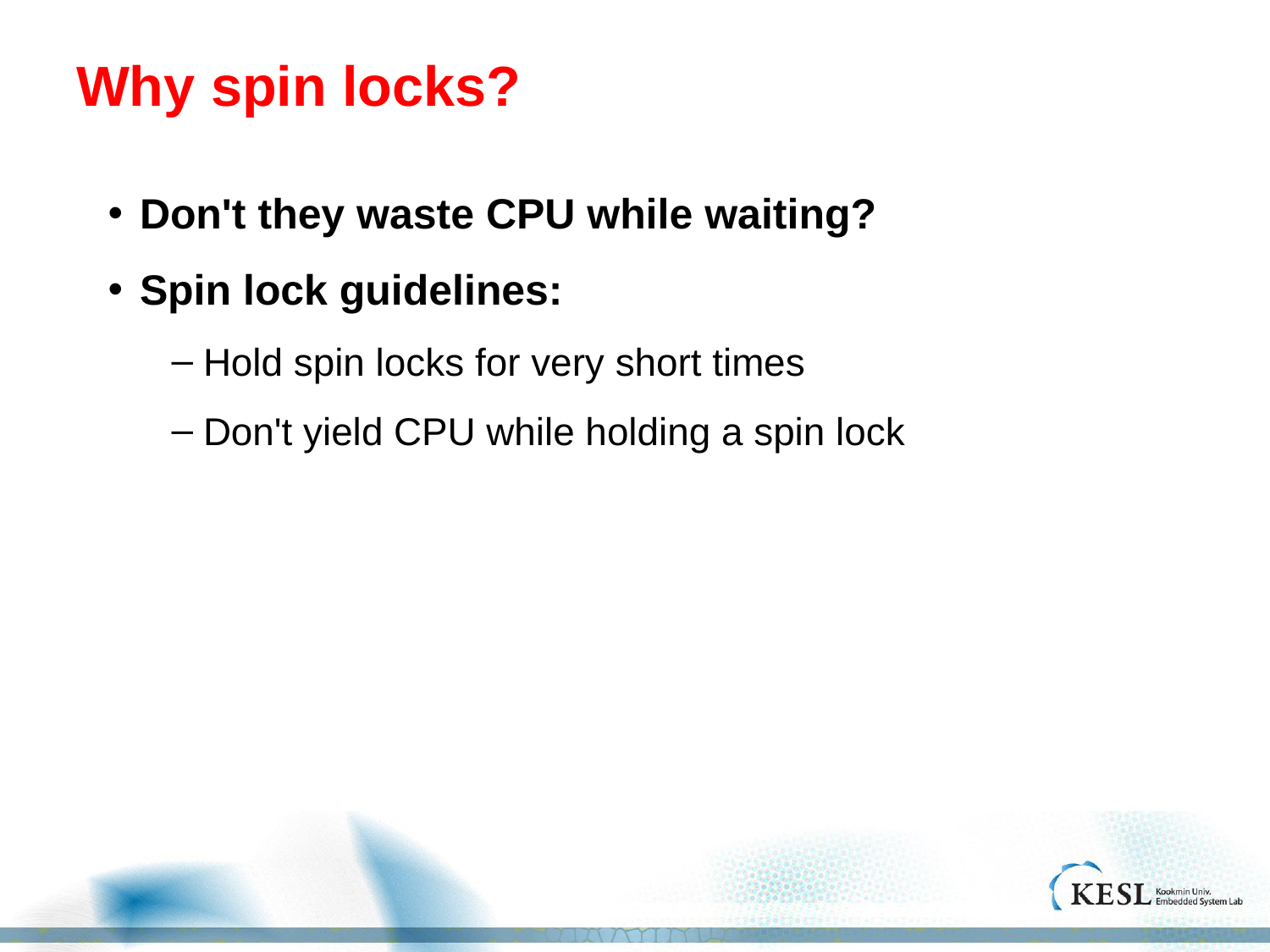

# Why spin locks?
Don't they waste CPU while waiting?
Spin lock guidelines:
Hold spin locks for very short times
Don't yield CPU while holding a spin lock